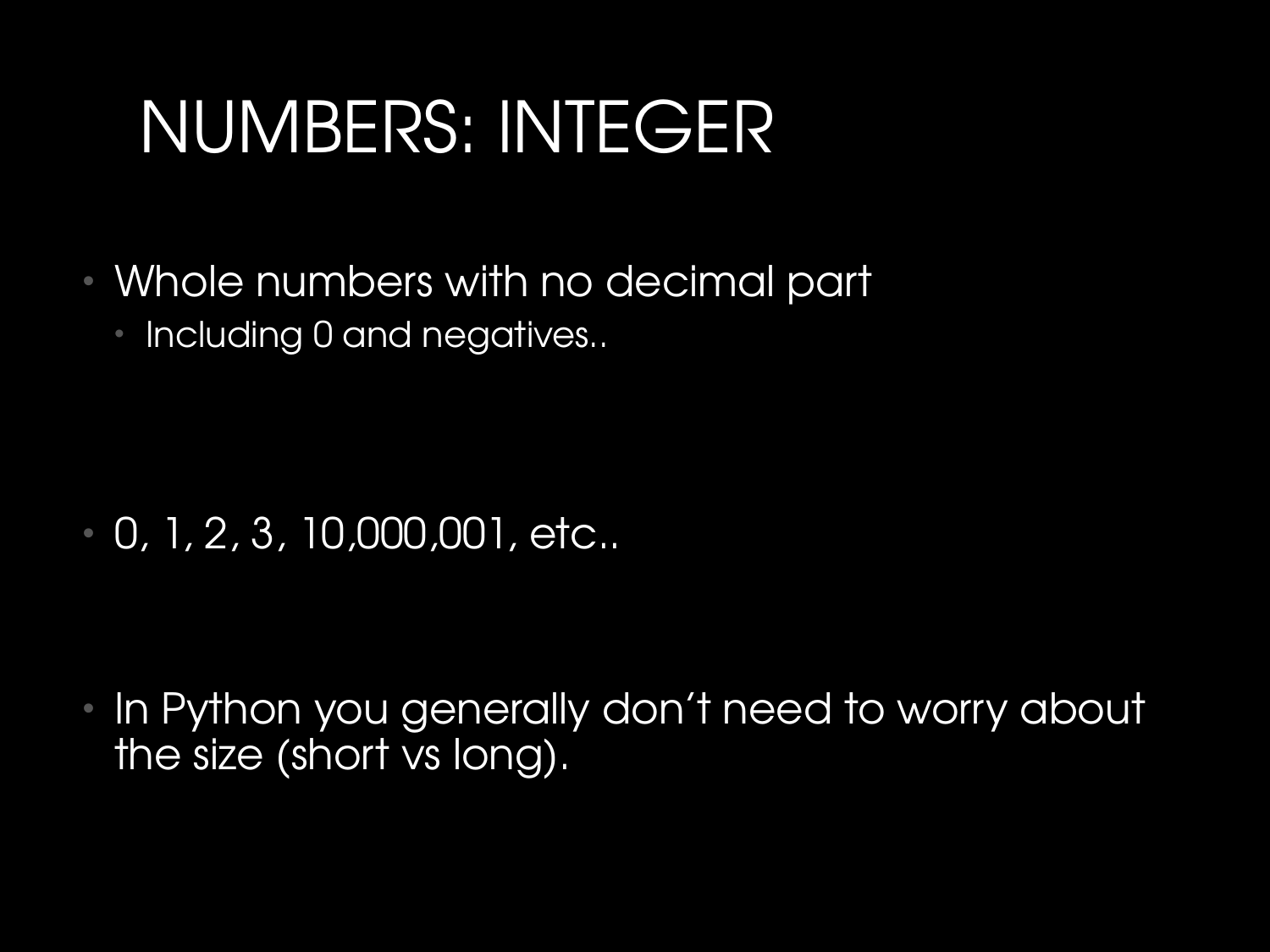

# Numbers: Integer
Whole numbers with no decimal part
Including 0 and negatives..

0, 1, 2, 3, 10,000,001, etc..

In Python you generally don’t need to worry about the size (short vs long).